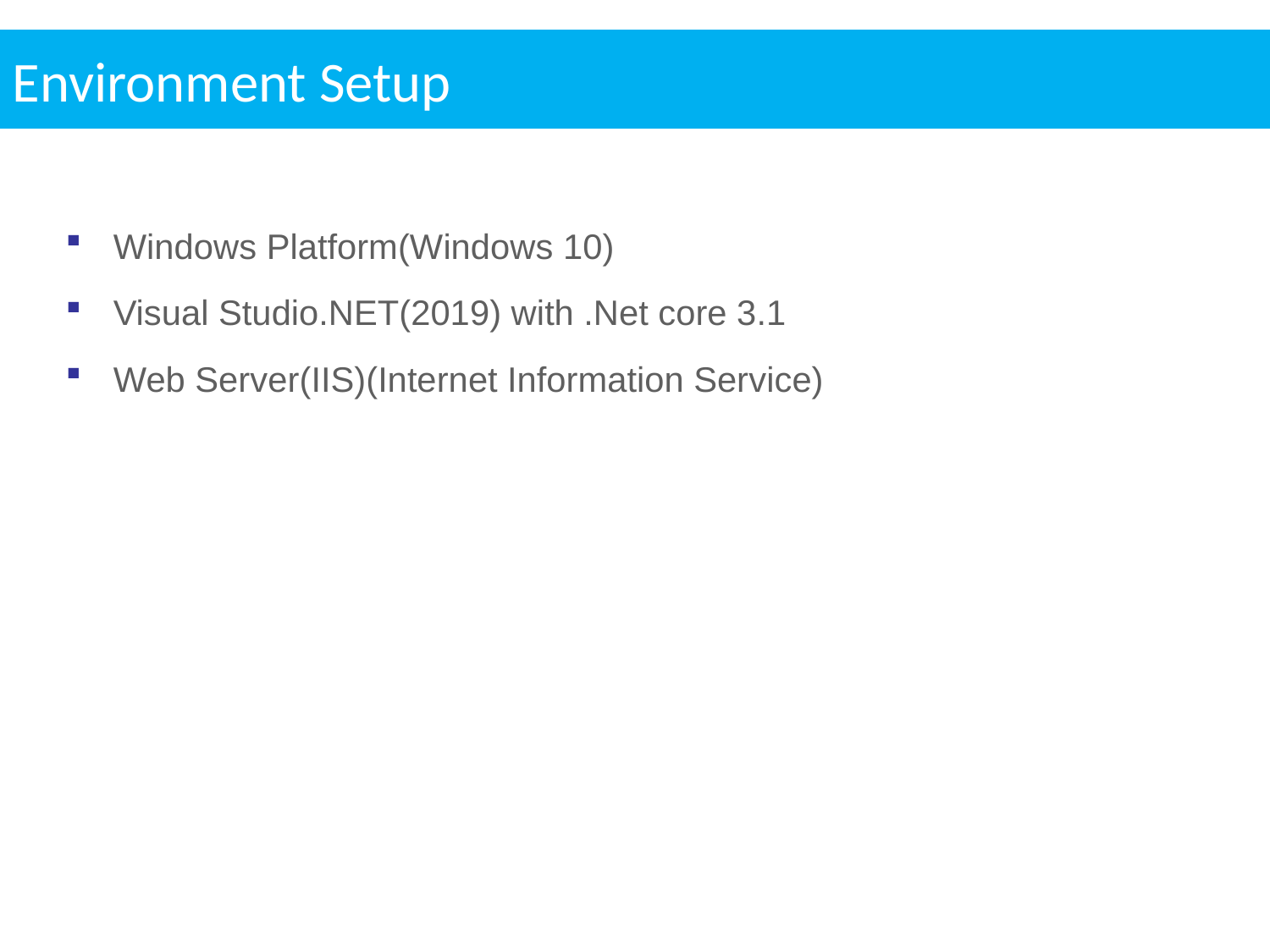

Environment Setup
Windows Platform(Windows 10)
Visual Studio.NET(2019) with .Net core 3.1
Web Server(IIS)(Internet Information Service)